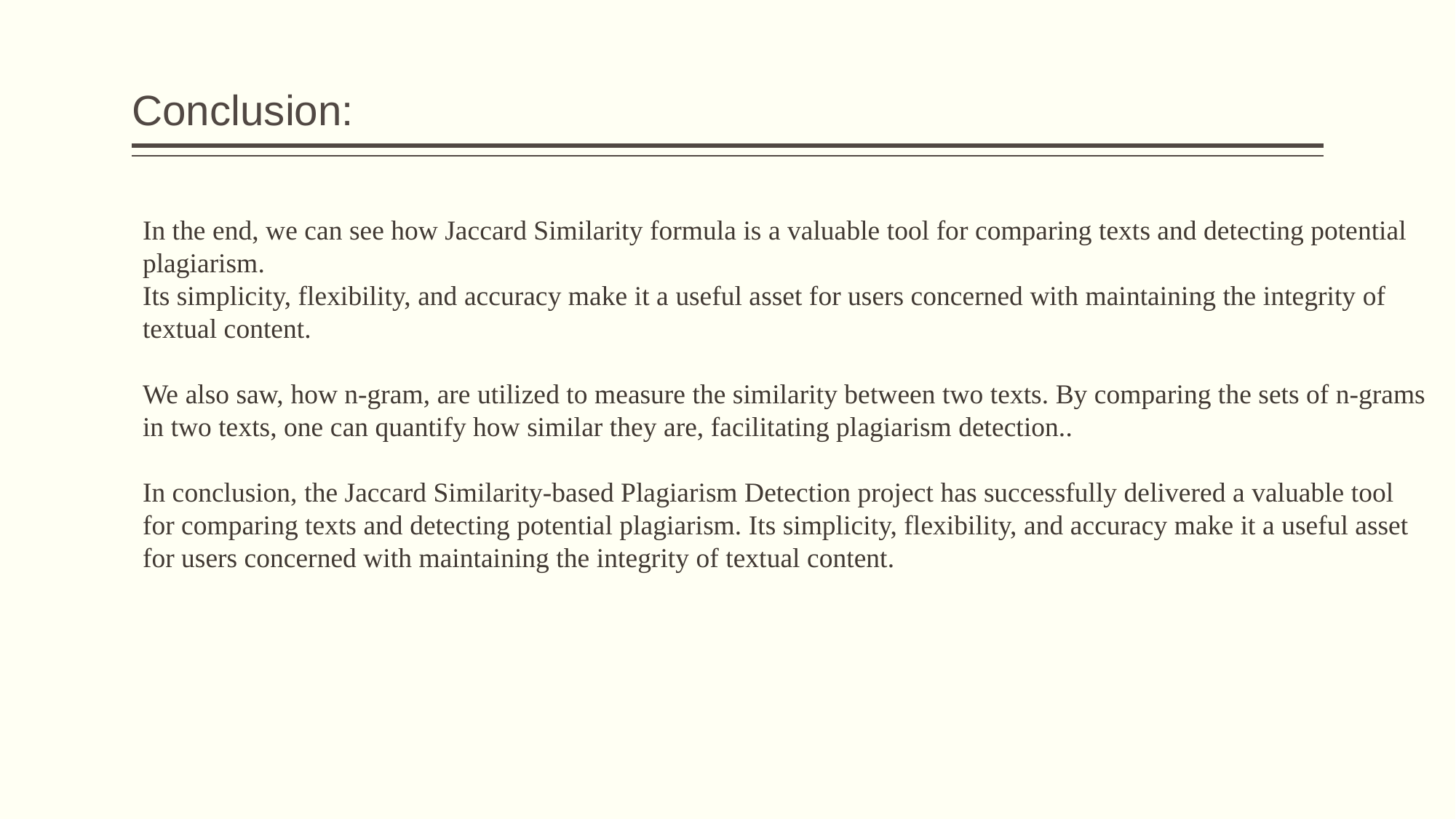

# Conclusion:
In the end, we can see how Jaccard Similarity formula is a valuable tool for comparing texts and detecting potential plagiarism.
Its simplicity, flexibility, and accuracy make it a useful asset for users concerned with maintaining the integrity of textual content.

We also saw, how n-gram, are utilized to measure the similarity between two texts. By comparing the sets of n-grams in two texts, one can quantify how similar they are, facilitating plagiarism detection..

In conclusion, the Jaccard Similarity-based Plagiarism Detection project has successfully delivered a valuable tool for comparing texts and detecting potential plagiarism. Its simplicity, flexibility, and accuracy make it a useful asset for users concerned with maintaining the integrity of textual content.